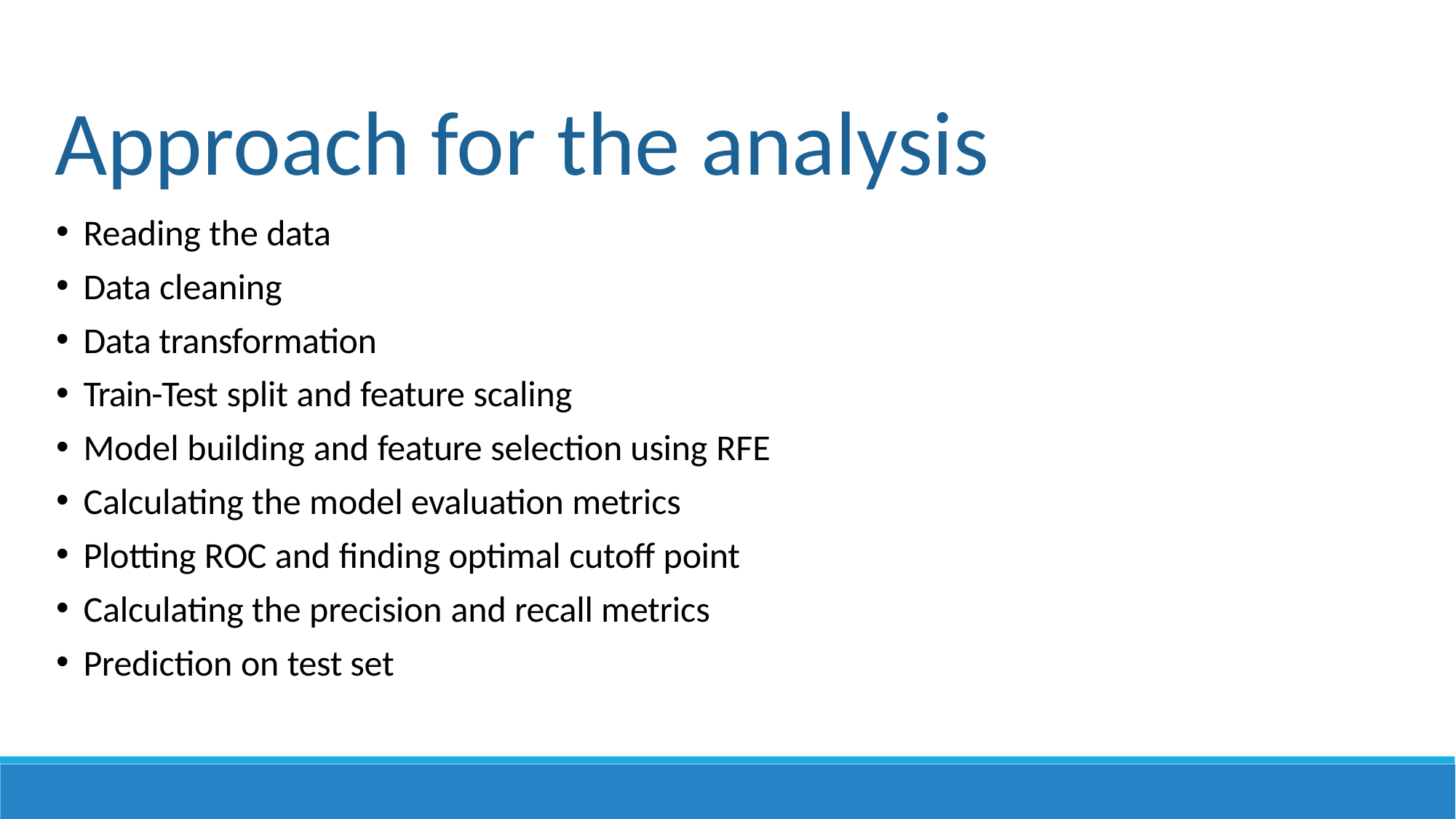

Approach for the analysis
Reading the data
Data cleaning
Data transformation
Train-Test split and feature scaling
Model building and feature selection using RFE
Calculating the model evaluation metrics
Plotting ROC and finding optimal cutoff point
Calculating the precision and recall metrics
Prediction on test set